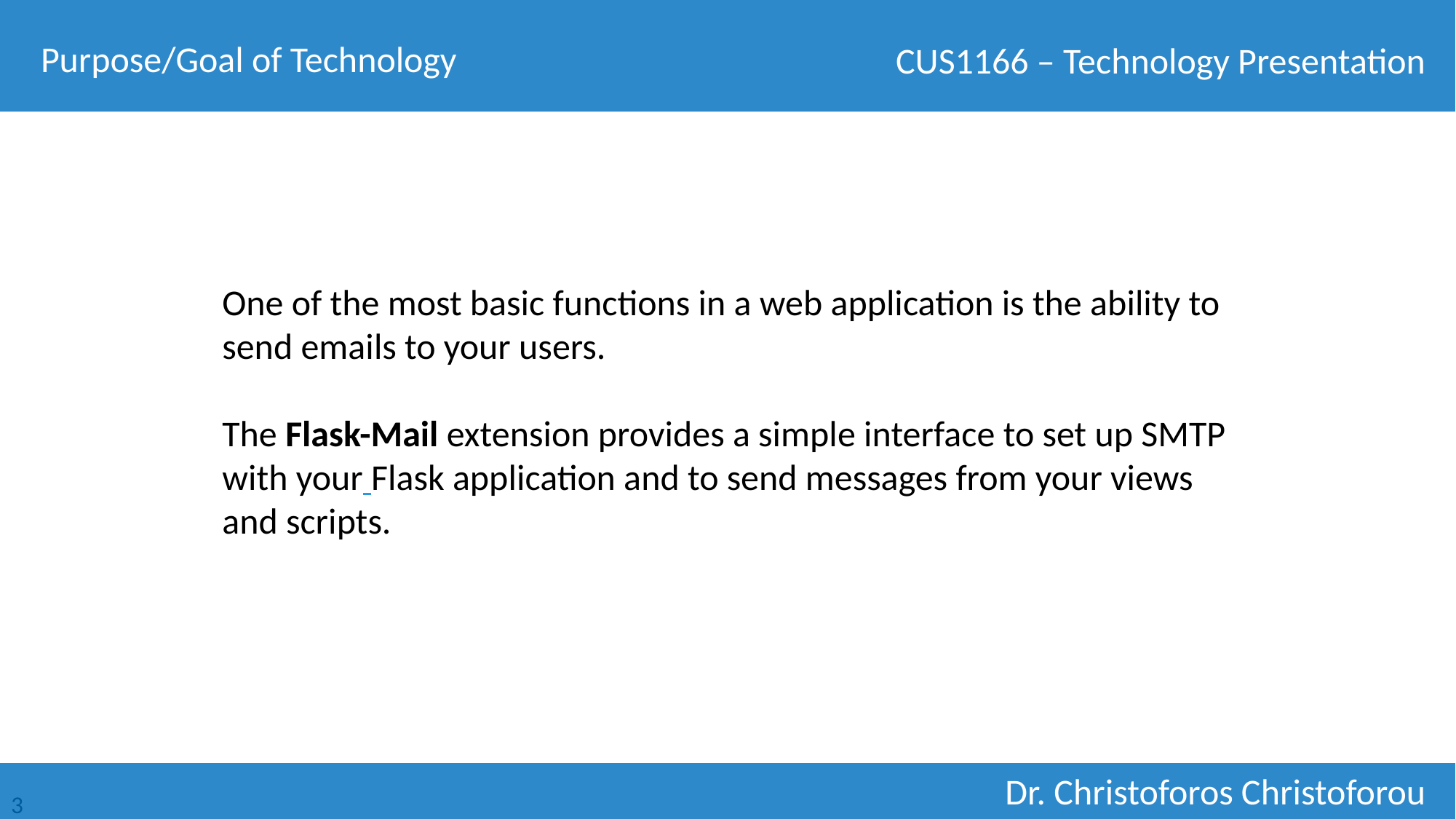

Purpose/Goal of Technology
One of the most basic functions in a web application is the ability to send emails to your users.

The Flask-Mail extension provides a simple interface to set up SMTP with your Flask application and to send messages from your views and scripts.